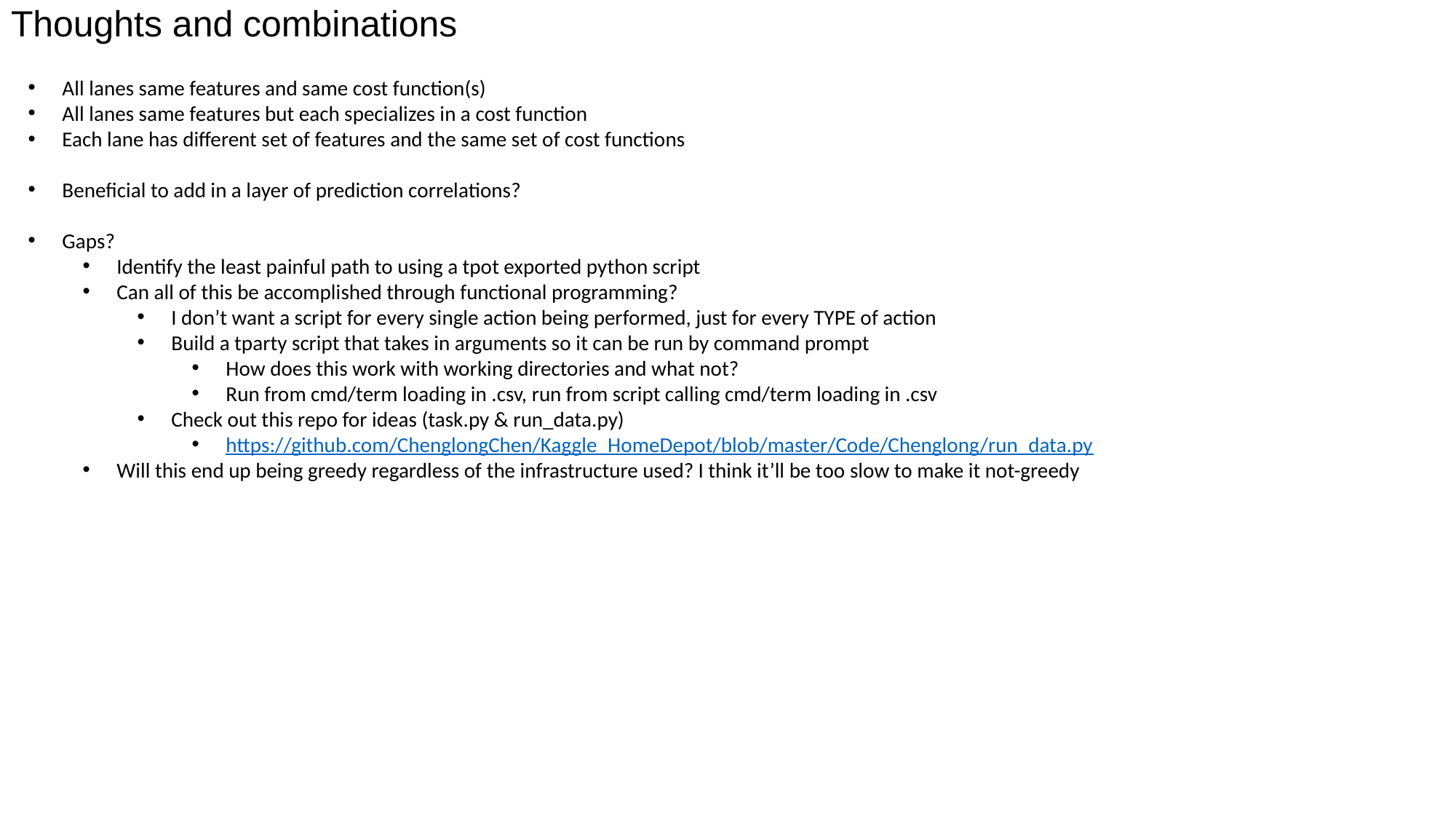

# Thoughts and combinations
All lanes same features and same cost function(s)
All lanes same features but each specializes in a cost function
Each lane has different set of features and the same set of cost functions

Beneficial to add in a layer of prediction correlations?

Gaps?
Identify the least painful path to using a tpot exported python script
Can all of this be accomplished through functional programming?
I don’t want a script for every single action being performed, just for every TYPE of action
Build a tparty script that takes in arguments so it can be run by command prompt
How does this work with working directories and what not?
Run from cmd/term loading in .csv, run from script calling cmd/term loading in .csv
Check out this repo for ideas (task.py & run_data.py)
https://github.com/ChenglongChen/Kaggle_HomeDepot/blob/master/Code/Chenglong/run_data.py
Will this end up being greedy regardless of the infrastructure used? I think it’ll be too slow to make it not-greedy